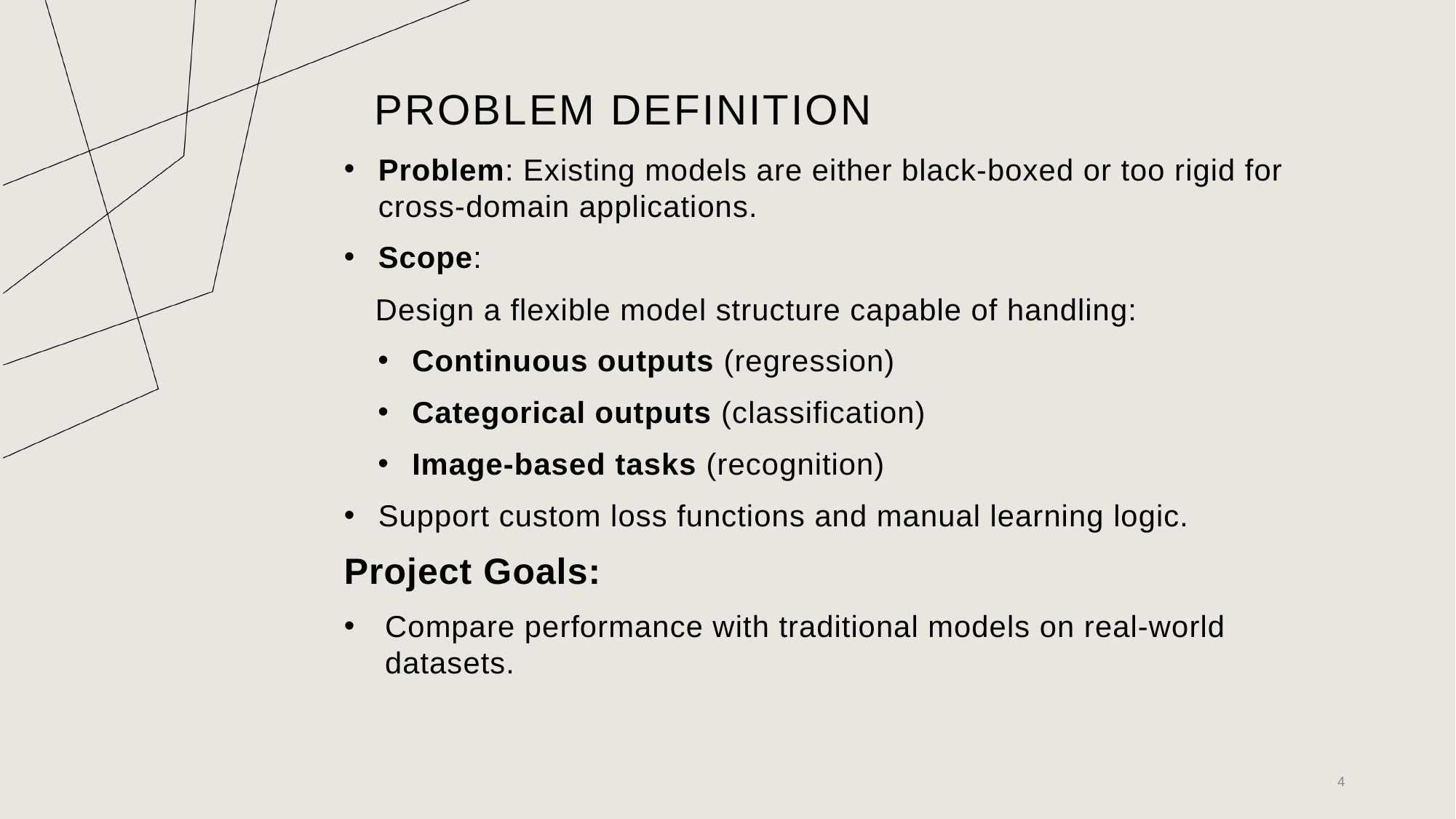

# Problem Definition

Problem: Existing models are either black-boxed or too rigid for cross-domain applications.
Scope:
 Design a flexible model structure capable of handling:
Continuous outputs (regression)
Categorical outputs (classification)
Image-based tasks (recognition)
Support custom loss functions and manual learning logic.
Project Goals:
Compare performance with traditional models on real-world datasets.
4